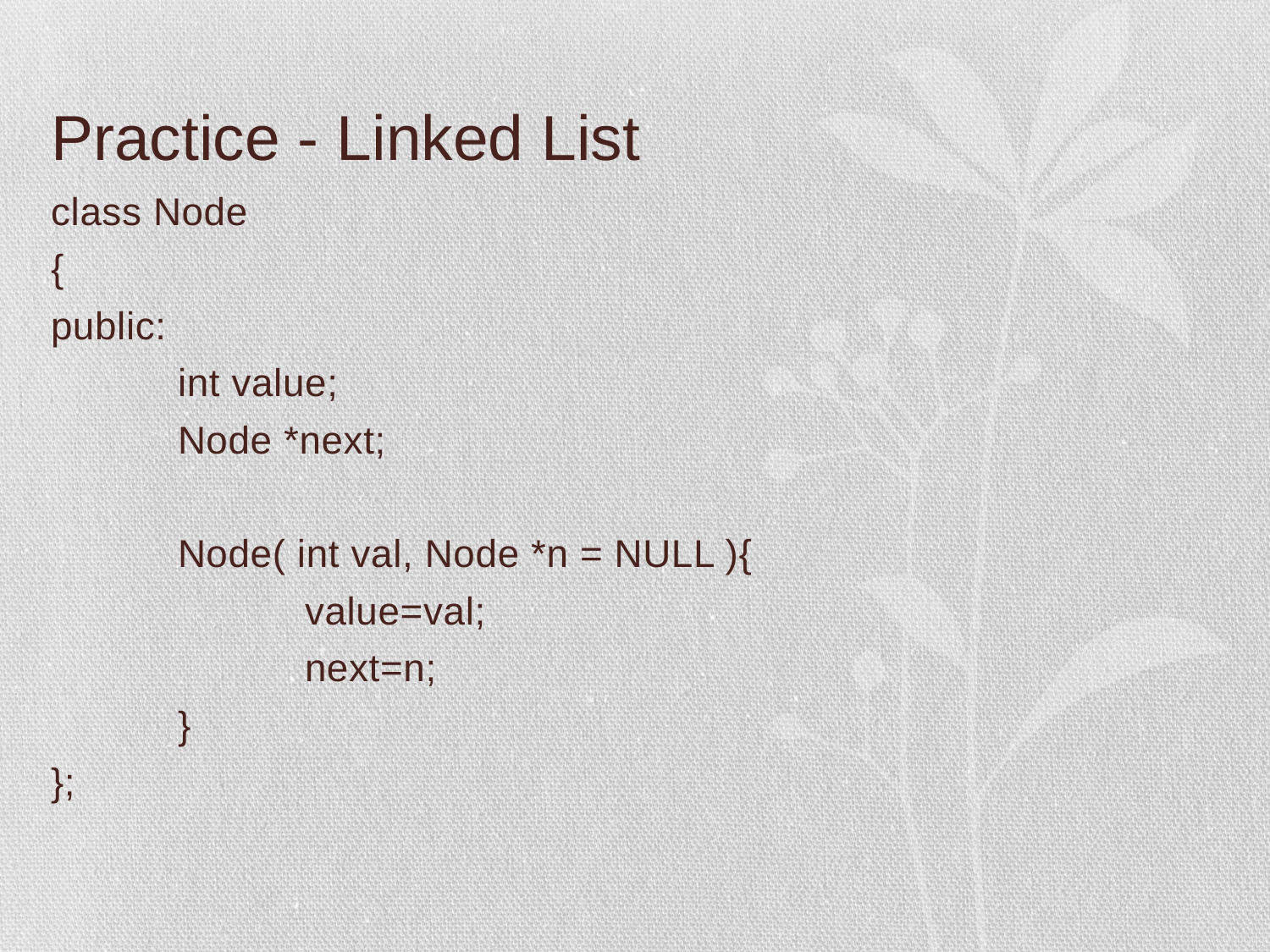

# Practice - Linked List
class Node
{
public:
	int value;
	Node *next;

	Node( int val, Node *n = NULL ){
		value=val;
		next=n;
	}
};